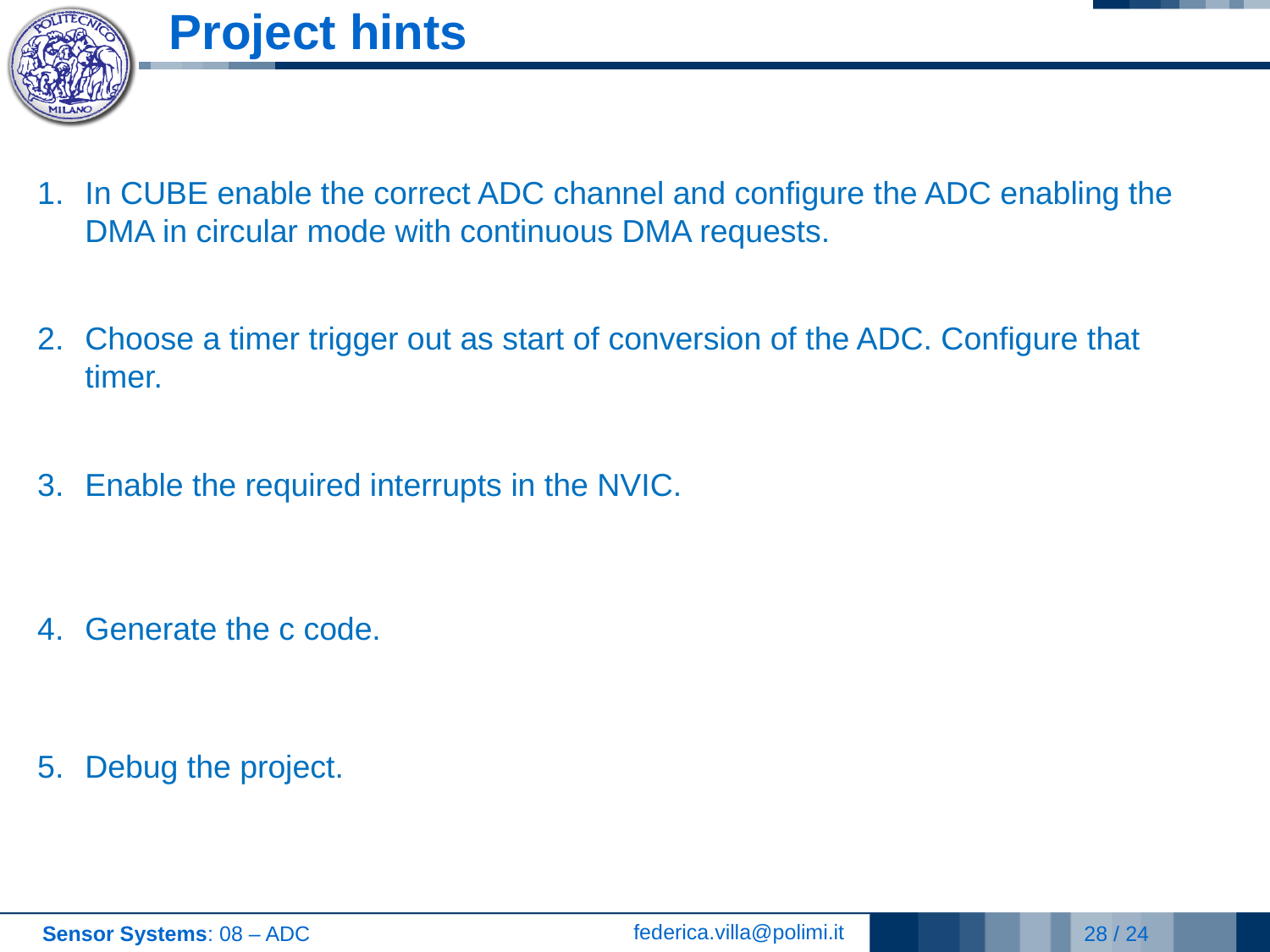

# Project hints
In CUBE enable the correct ADC channel and configure the ADC enabling the DMA in circular mode with continuous DMA requests.

Choose a timer trigger out as start of conversion of the ADC. Configure that timer.

Enable the required interrupts in the NVIC.

Generate the c code.

Debug the project.